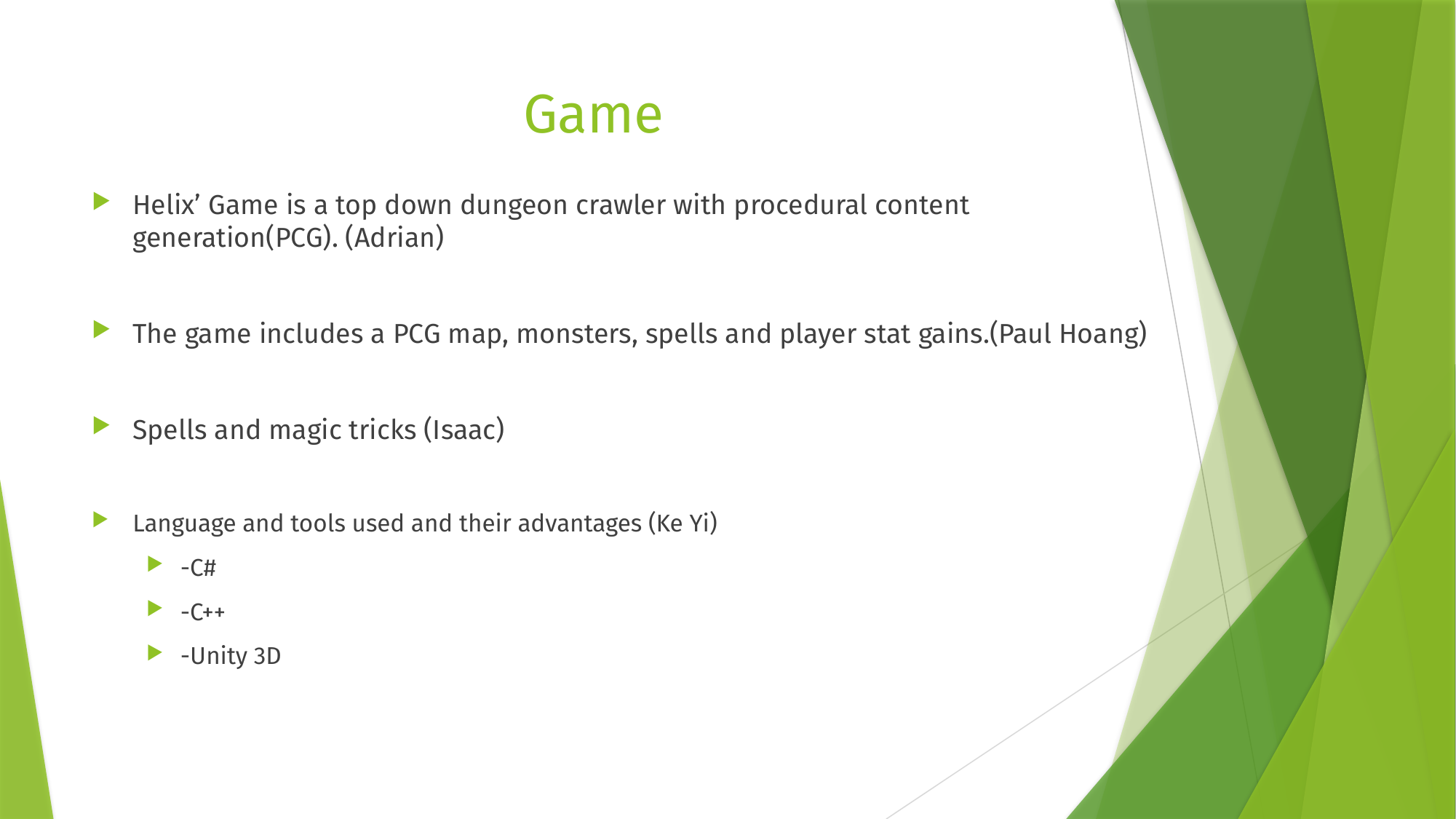

# Game
Helix’ Game is a top down dungeon crawler with procedural content generation(PCG). (Adrian)

The game includes a PCG map, monsters, spells and player stat gains.(Paul Hoang)

Spells and magic tricks (Isaac)

Language and tools used and their advantages (Ke Yi)
-C#
-C++
-Unity 3D